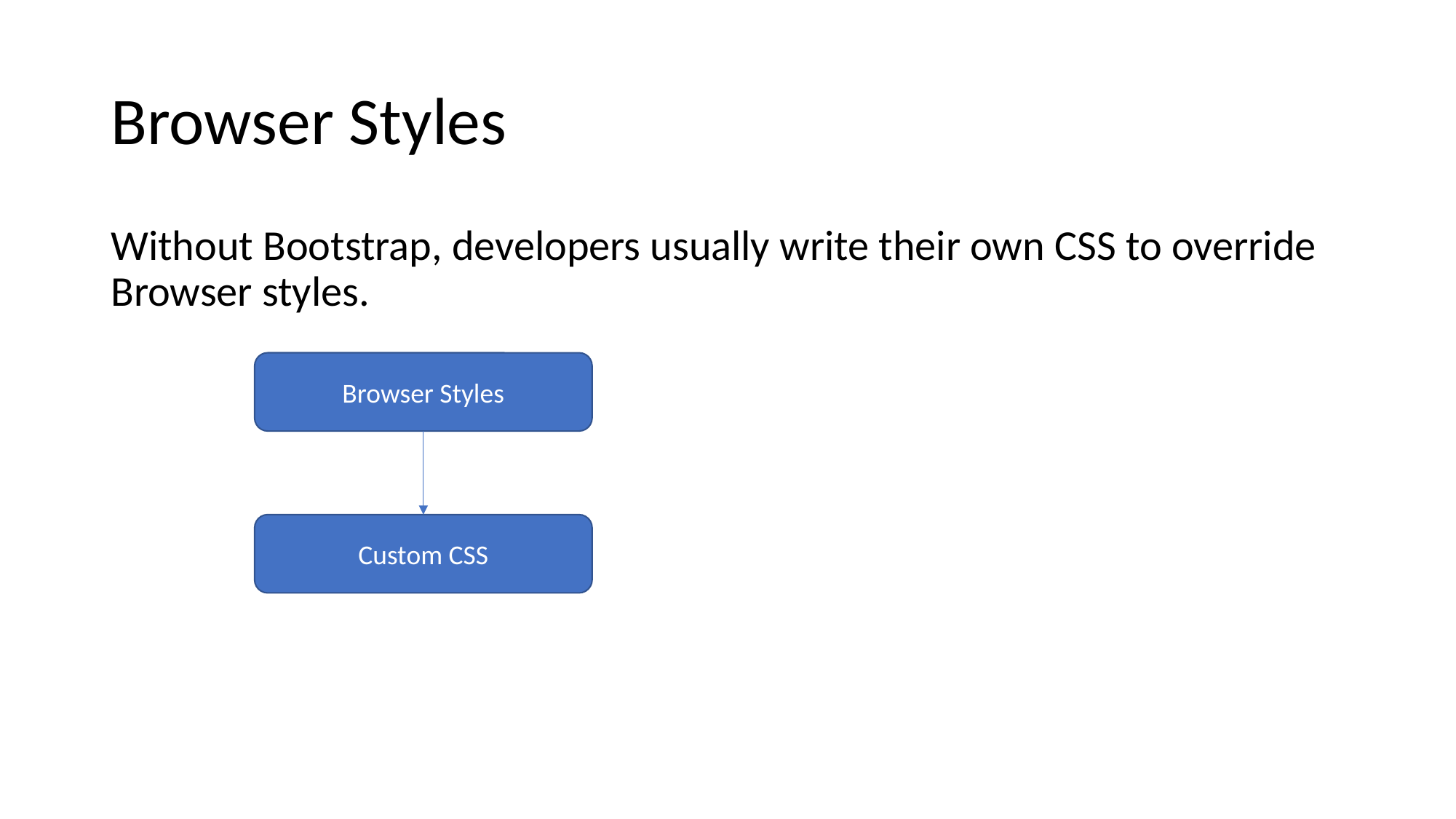

# Browser Styles
Without Bootstrap, developers usually write their own CSS to override Browser styles.
Browser Styles
Custom CSS